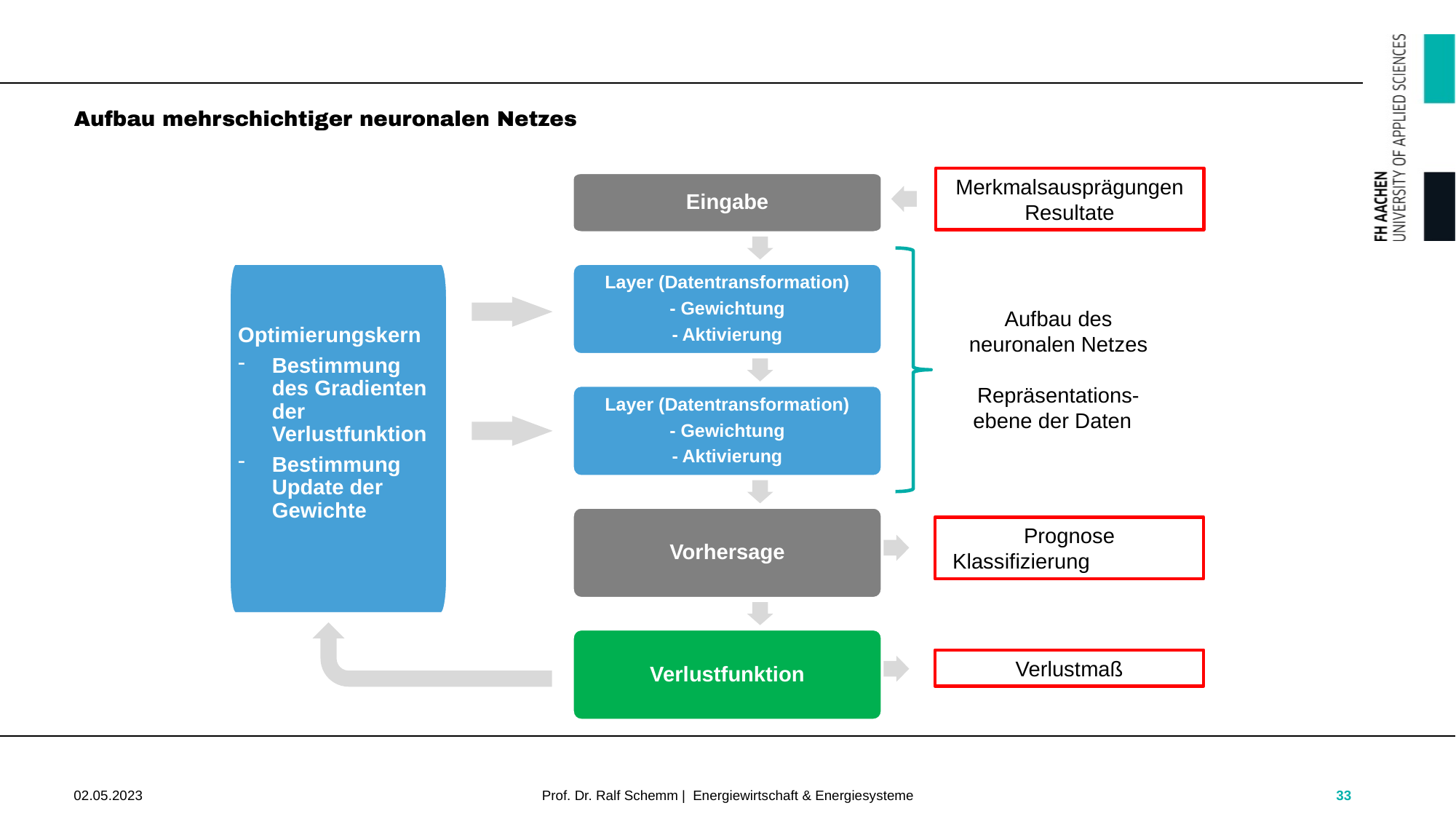

Aufbau mehrschichtiger neuronalen Netzes
Merkmalsausprägungen
Resultate
Eingabe

Optimierungskern
Bestimmung des Gradienten der Verlustfunktion
Bestimmung Update der Gewichte

Layer (Datentransformation)
- Gewichtung
- Aktivierung

Aufbau des neuronalen Netzes

Repräsentations-ebene der Daten

Layer (Datentransformation)
- Gewichtung
- Aktivierung

Vorhersage
Prognose
Klassifizierung

Verlustfunktion
Verlustmaß

33
02.05.2023
Prof. Dr. Ralf Schemm |  Energiewirtschaft & Energiesysteme